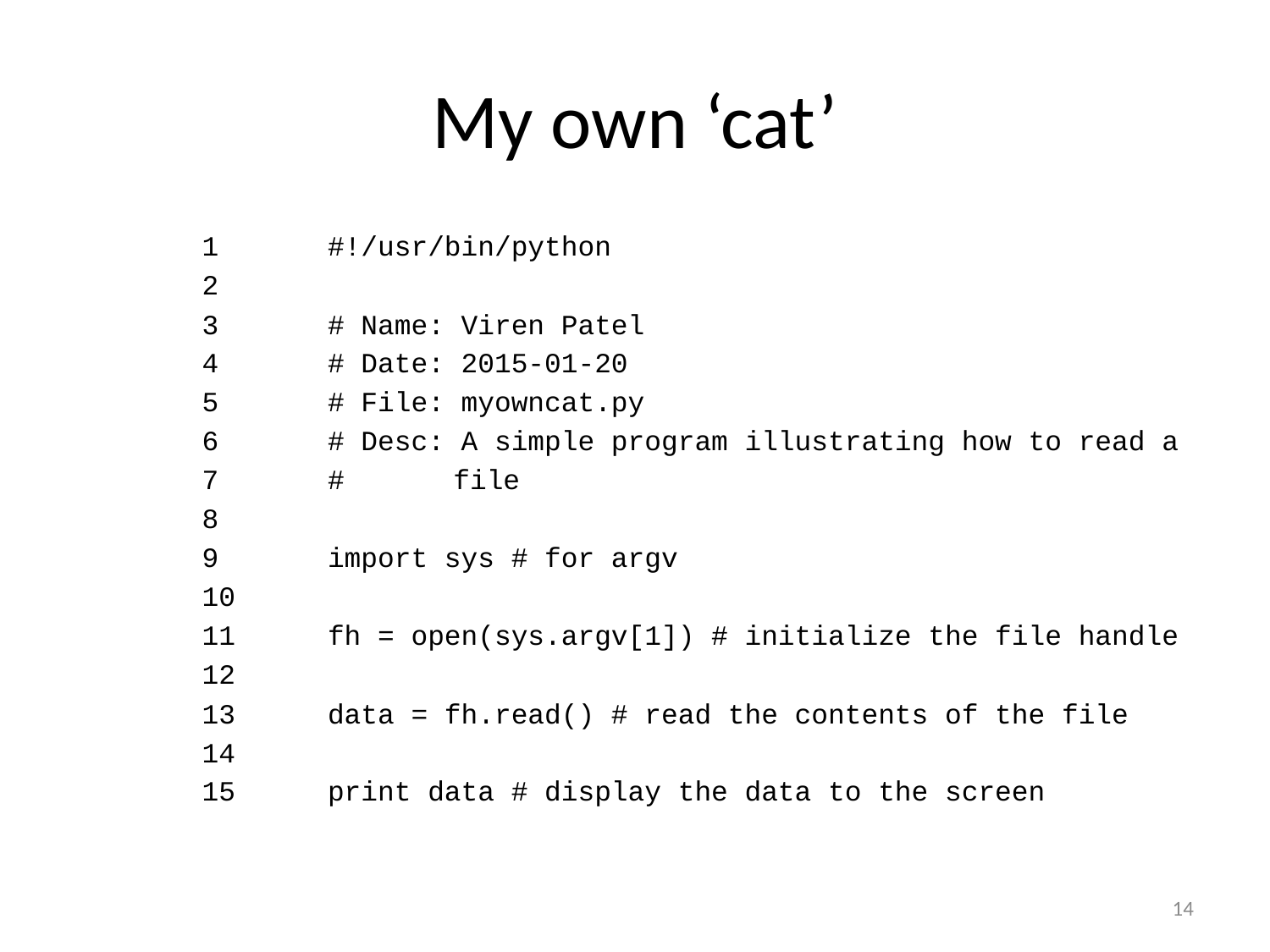

# My own ‘cat’
		1	#!/usr/bin/python
		2
		3	# Name: Viren Patel
		4	# Date: 2015-01-20
		5	# File: myowncat.py
		6	# Desc: A simple program illustrating how to read a
		7	#		file
		8
		9	import sys # for argv
		10
		11	fh = open(sys.argv[1]) # initialize the file handle
		12
		13	data = fh.read() # read the contents of the file
		14
		15	print data # display the data to the screen

14